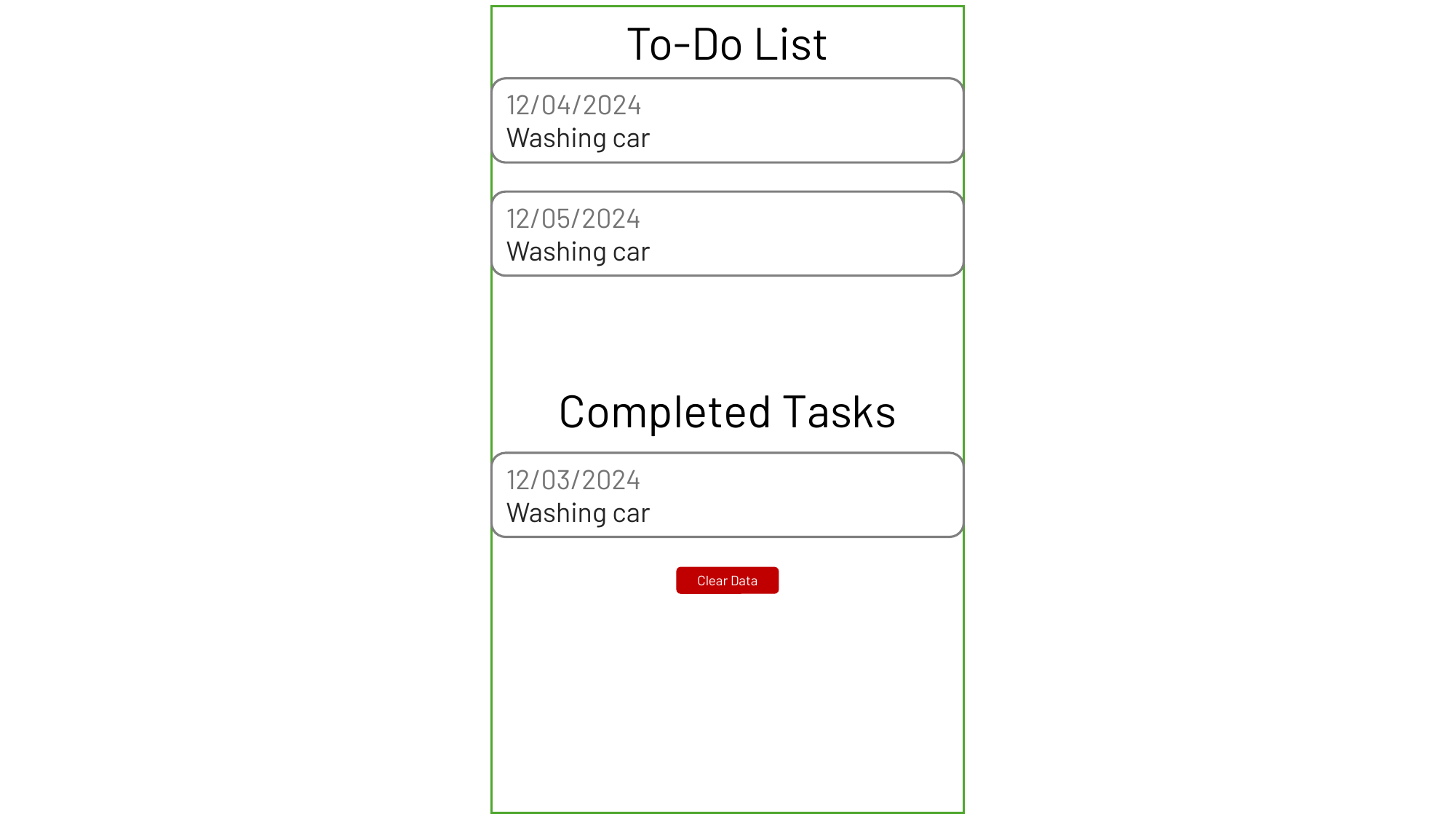

To-Do List
12/04/2024
Washing car
12/05/2024
Washing car
Completed Tasks
12/03/2024
Washing car
Clear Data